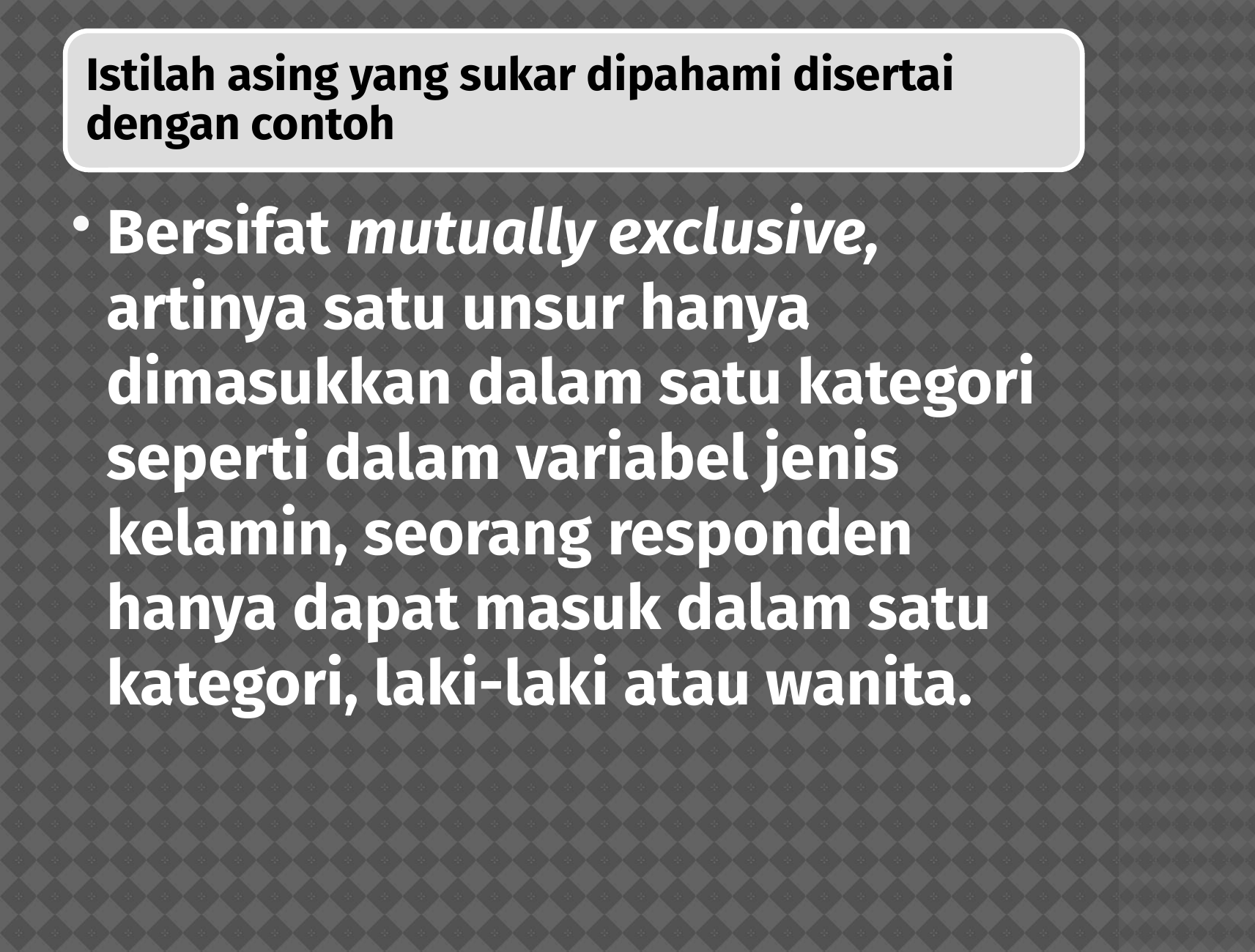

Istilah asing yang sukar dipahami disertai dengan contoh
Bersifat mutually exclusive, artinya satu unsur hanya dimasukkan dalam satu kategori seperti dalam variabel jenis kelamin, seorang responden hanya dapat masuk dalam satu kategori, laki-laki atau wanita.